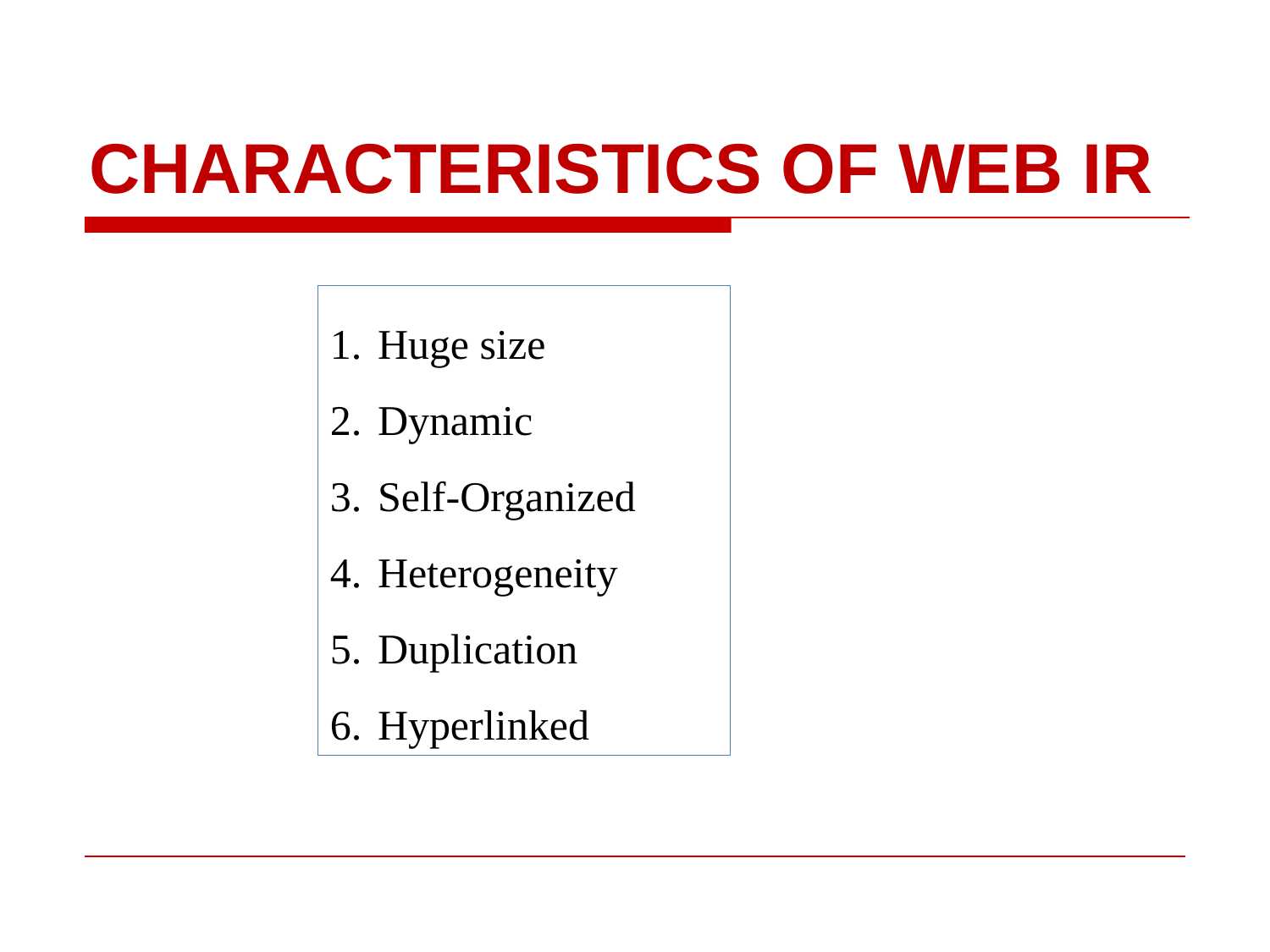

CHARACTERISTICS OF WEB IR
Huge size
Dynamic
Self-Organized
Heterogeneity
Duplication
Hyperlinked